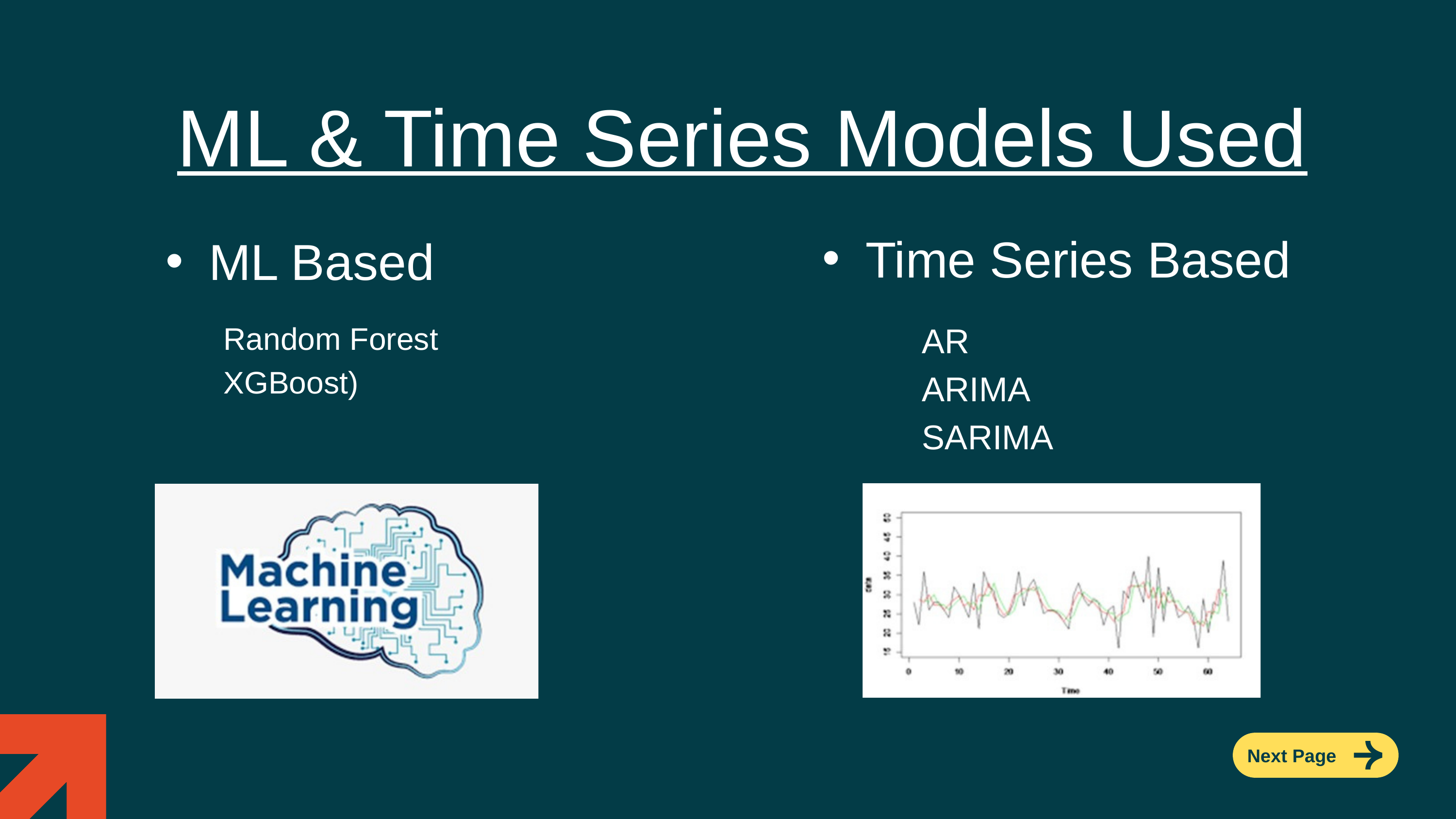

ML & Time Series Models Used
Time Series Based
ML Based
AR
ARIMA
SARIMA
Random Forest
XGBoost)

Next Page